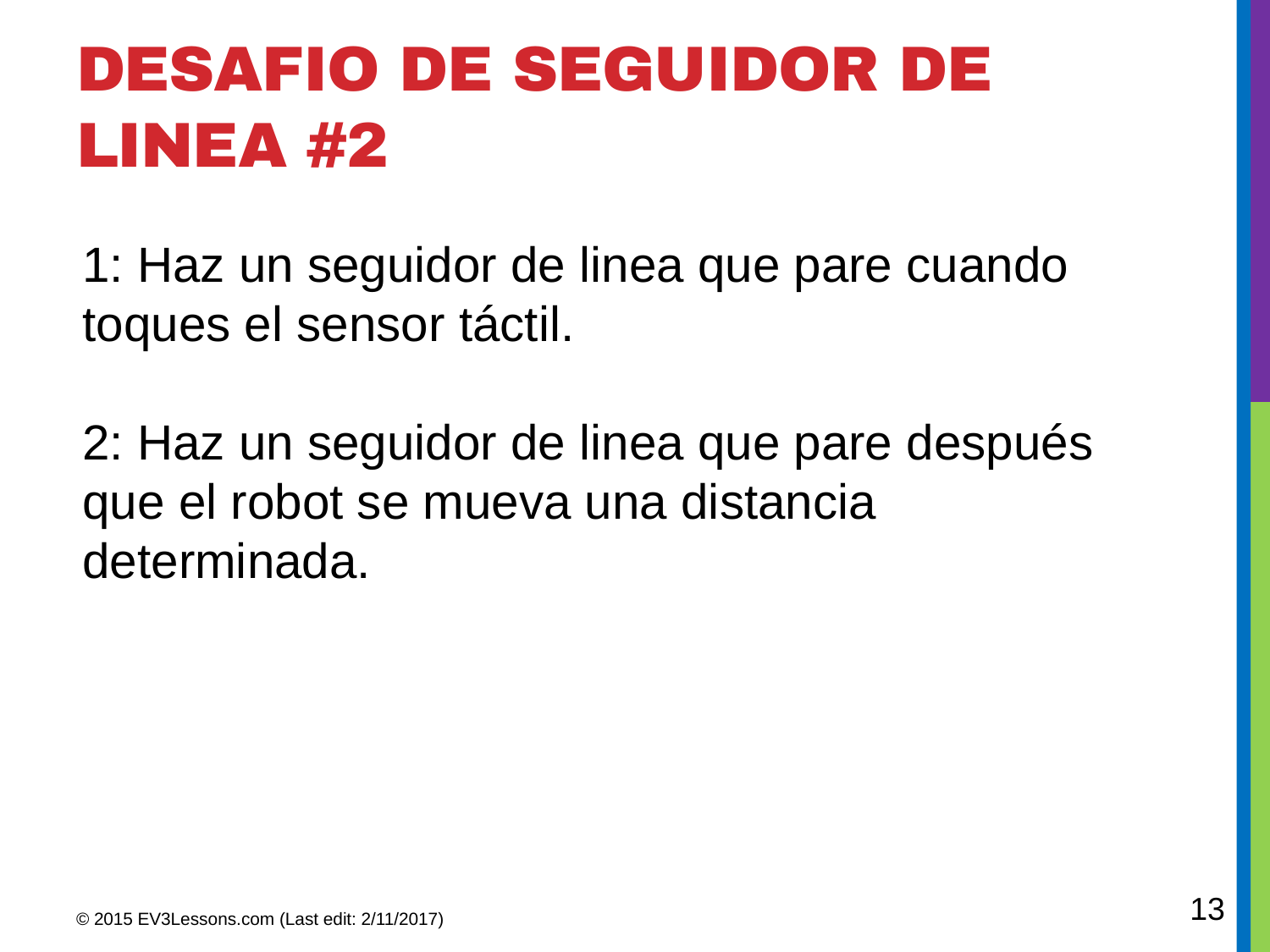

# Desafio de seguidor de linea #2
1: Haz un seguidor de linea que pare cuando toques el sensor táctil.

2: Haz un seguidor de linea que pare después que el robot se mueva una distancia determinada.
13
© 2015 EV3Lessons.com (Last edit: 2/11/2017)